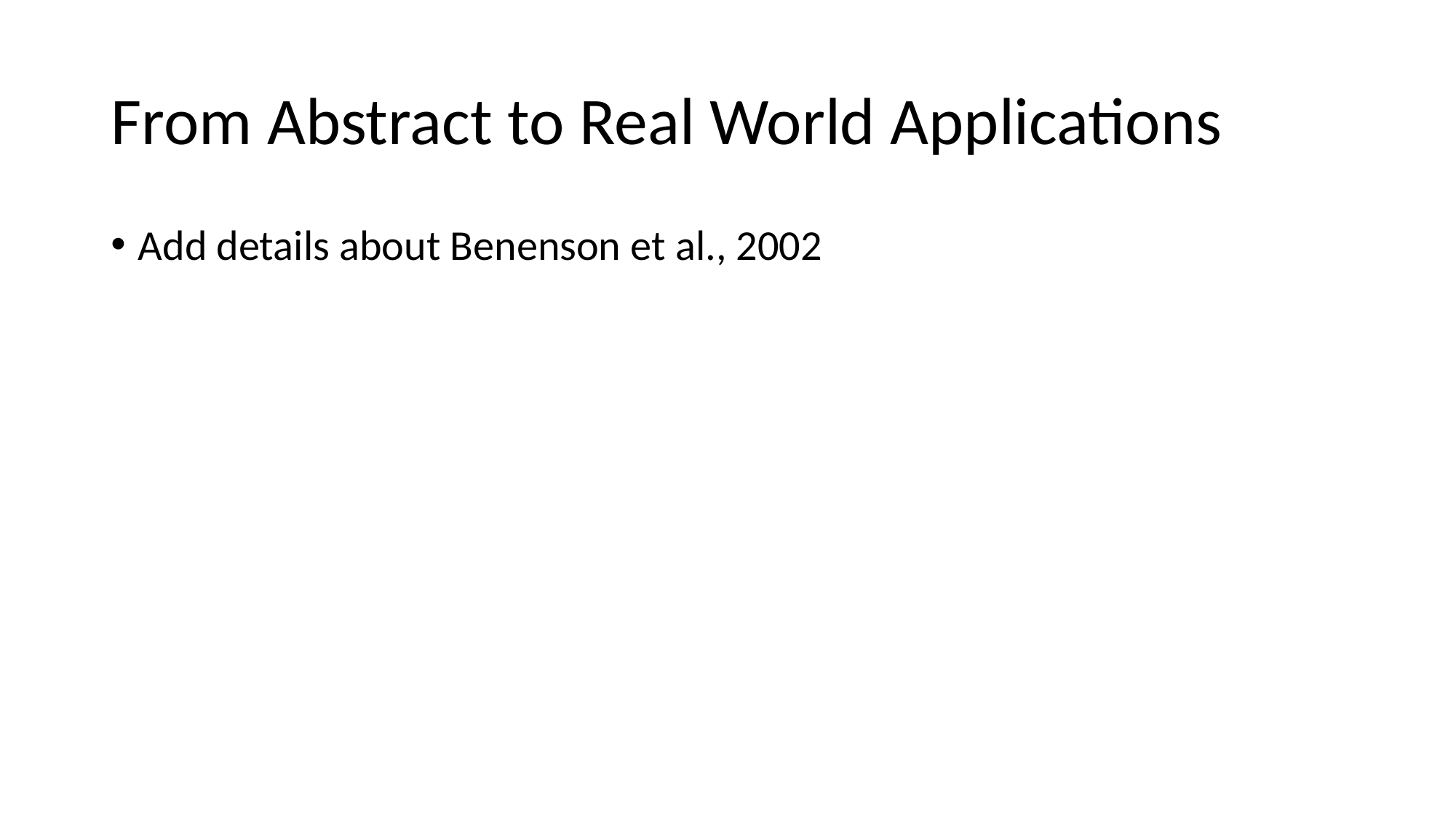

# From Abstract to Real World Applications
Add details about Benenson et al., 2002